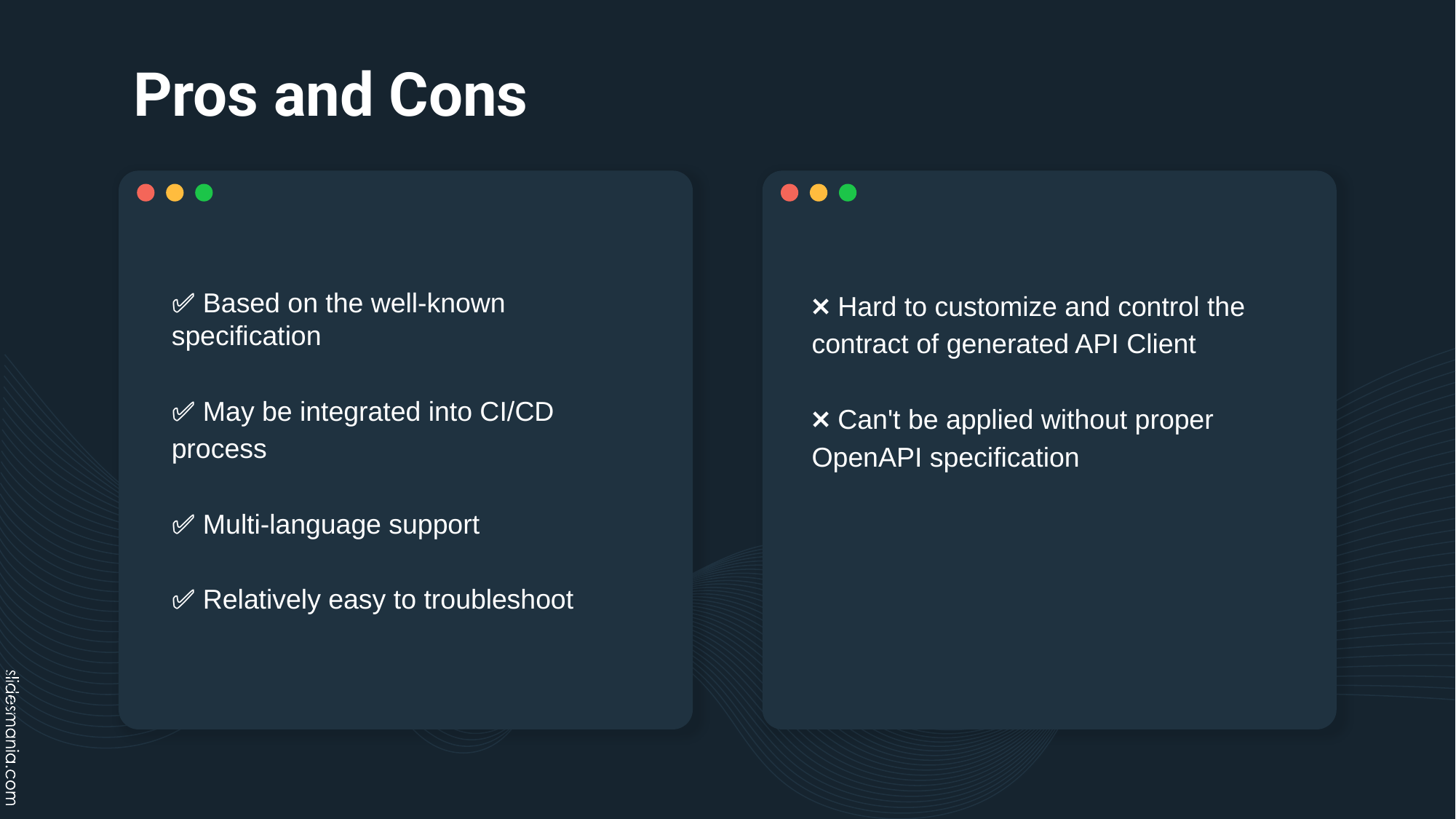

# Pros and Cons
❌ Hard to customize and control the contract of generated API Client

❌ Can't be applied without proper OpenAPI specification
✅ Based on the well-known specification

✅ May be integrated into CI/CD process

✅ Multi-language support

✅ Relatively easy to troubleshoot